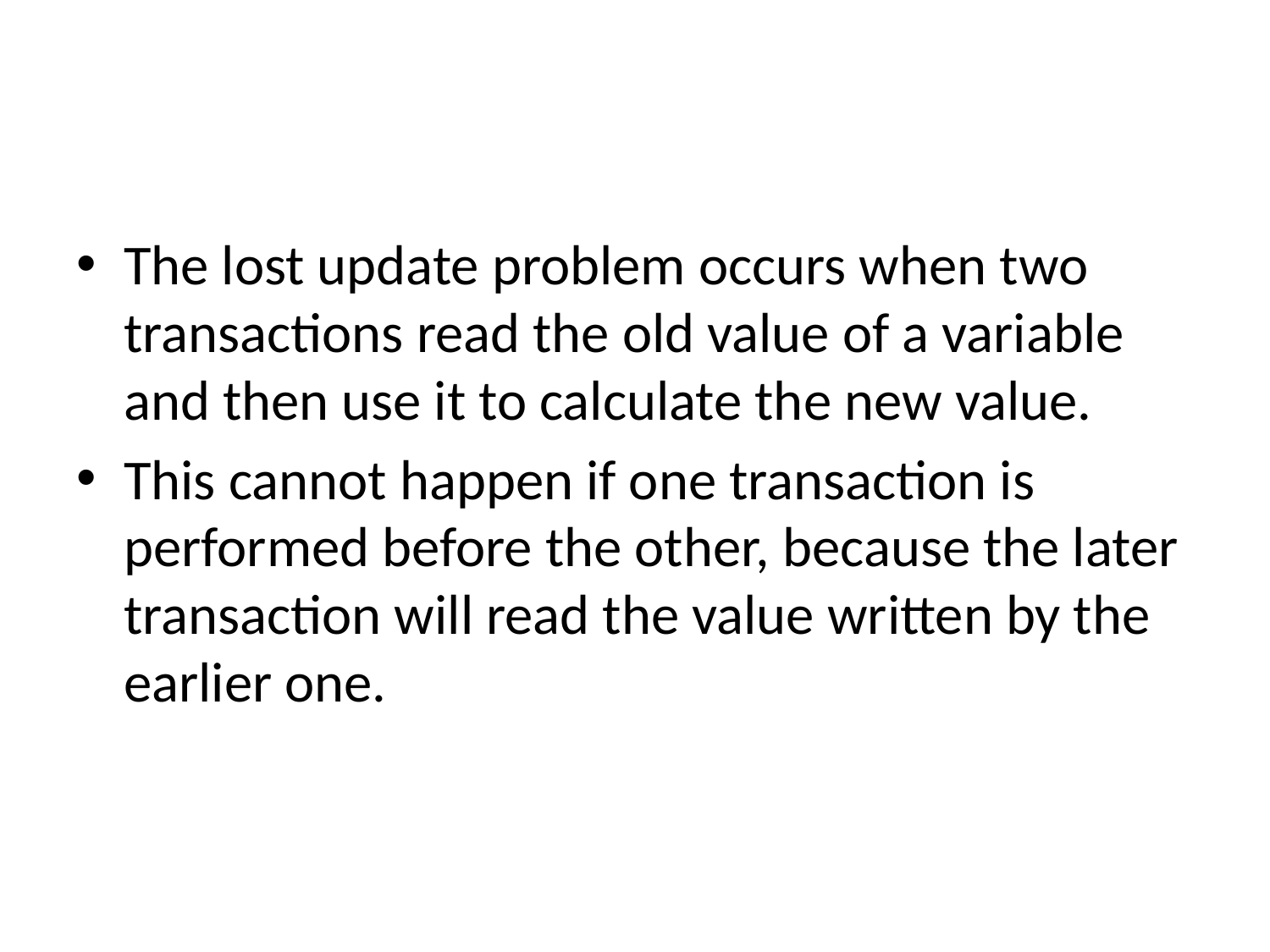

#
The lost update problem occurs when two transactions read the old value of a variable and then use it to calculate the new value.
This cannot happen if one transaction is performed before the other, because the later transaction will read the value written by the earlier one.